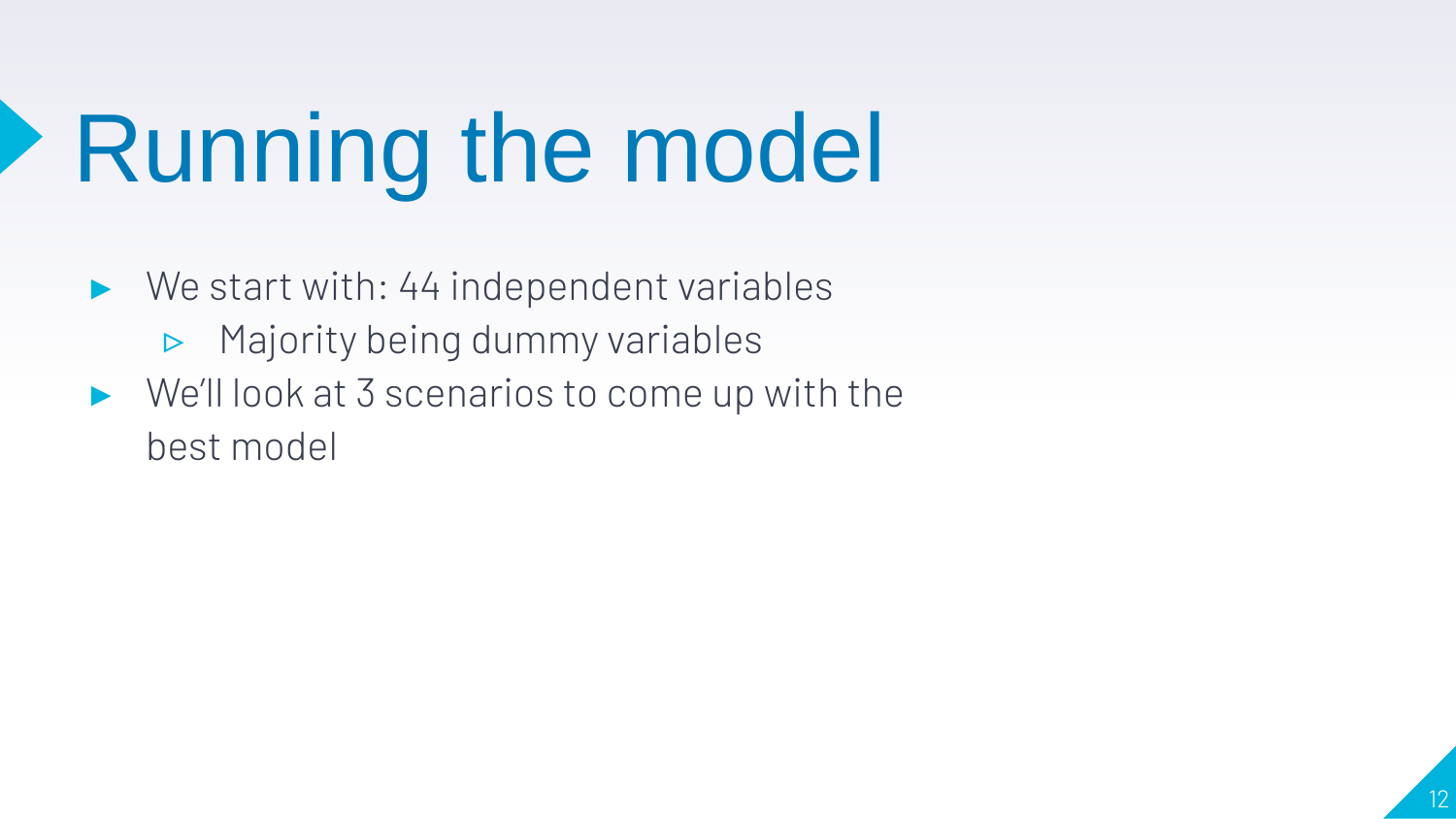

# Running the model
We start with: 44 independent variables
Majority being dummy variables
We’ll look at 3 scenarios to come up with the best model

12